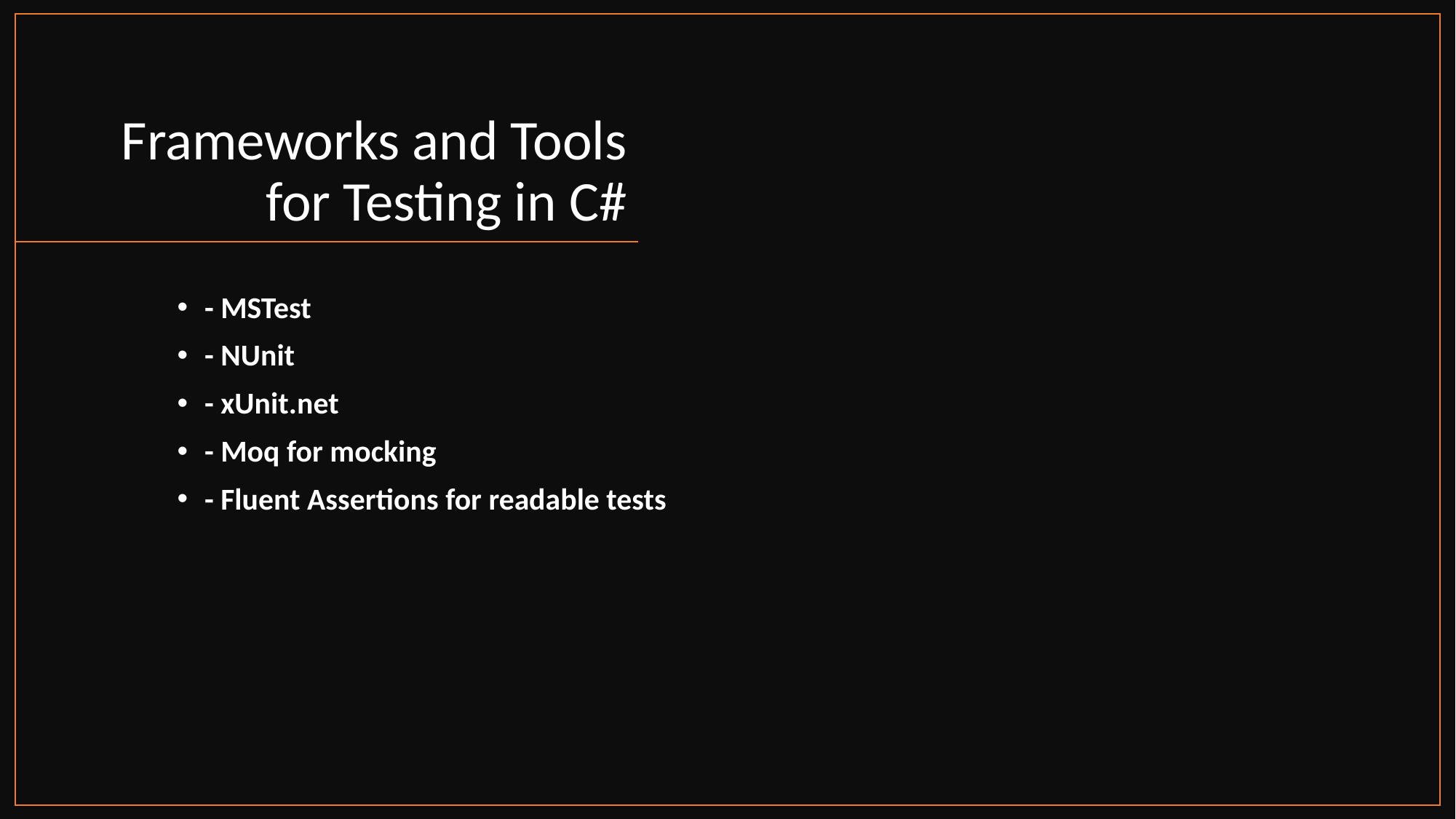

# Frameworks and Tools for Testing in C#
- MSTest
- NUnit
- xUnit.net
- Moq for mocking
- Fluent Assertions for readable tests